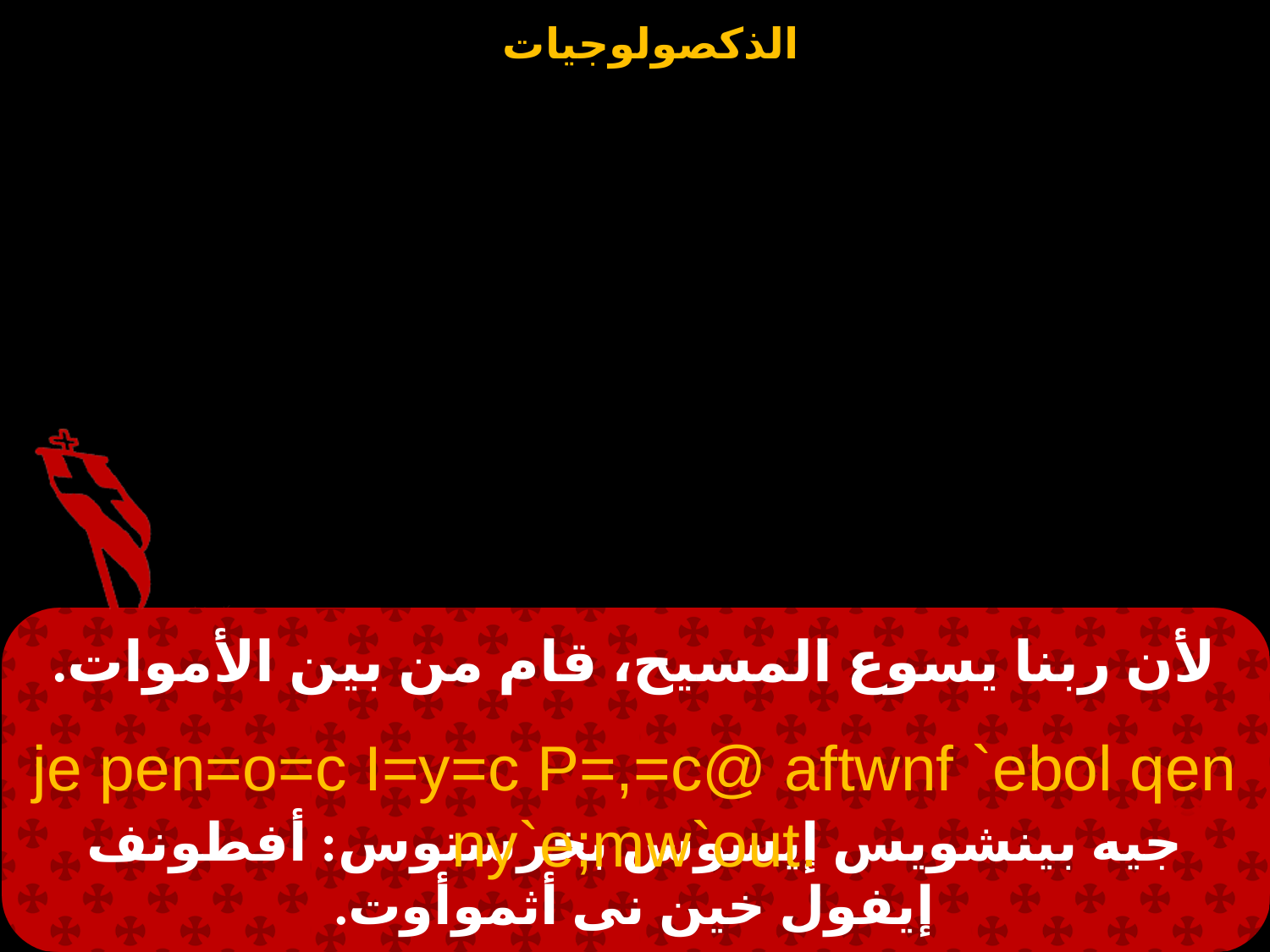

# لأن ربنا يسوع المسيح، قام من بين الأموات.
je pen=o=c I=y=c P=,=c@ aftwnf `ebol qen ny`e;mw`out.
جيه بينشويس إيسوس بخرستوس: أفطونف إيفول خين نى أثموأوت.